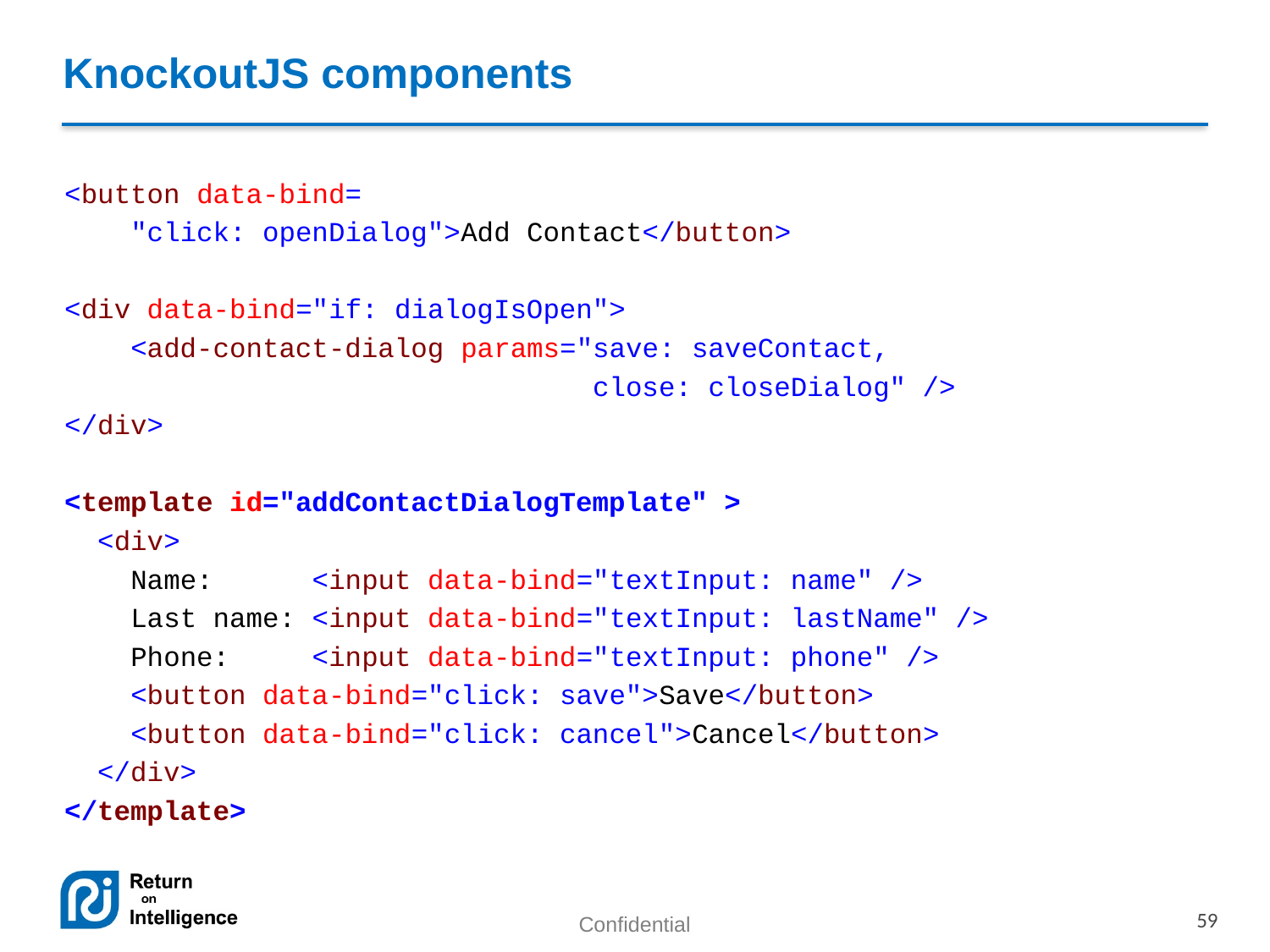

# KnockoutJS components
<button data-bind=
    "click: openDialog">Add Contact</button>

<div data-bind="if: dialogIsOpen">
    <add-contact-dialog params="save: saveContact,
                                close: closeDialog" />
</div>

<template id="addContactDialogTemplate" >
  <div>
    Name:      <input data-bind="textInput: name" />
    Last name: <input data-bind="textInput: lastName" />
    Phone:     <input data-bind="textInput: phone" />
    <button data-bind="click: save">Save</button>
    <button data-bind="click: cancel">Cancel</button>
  </div>
</template>